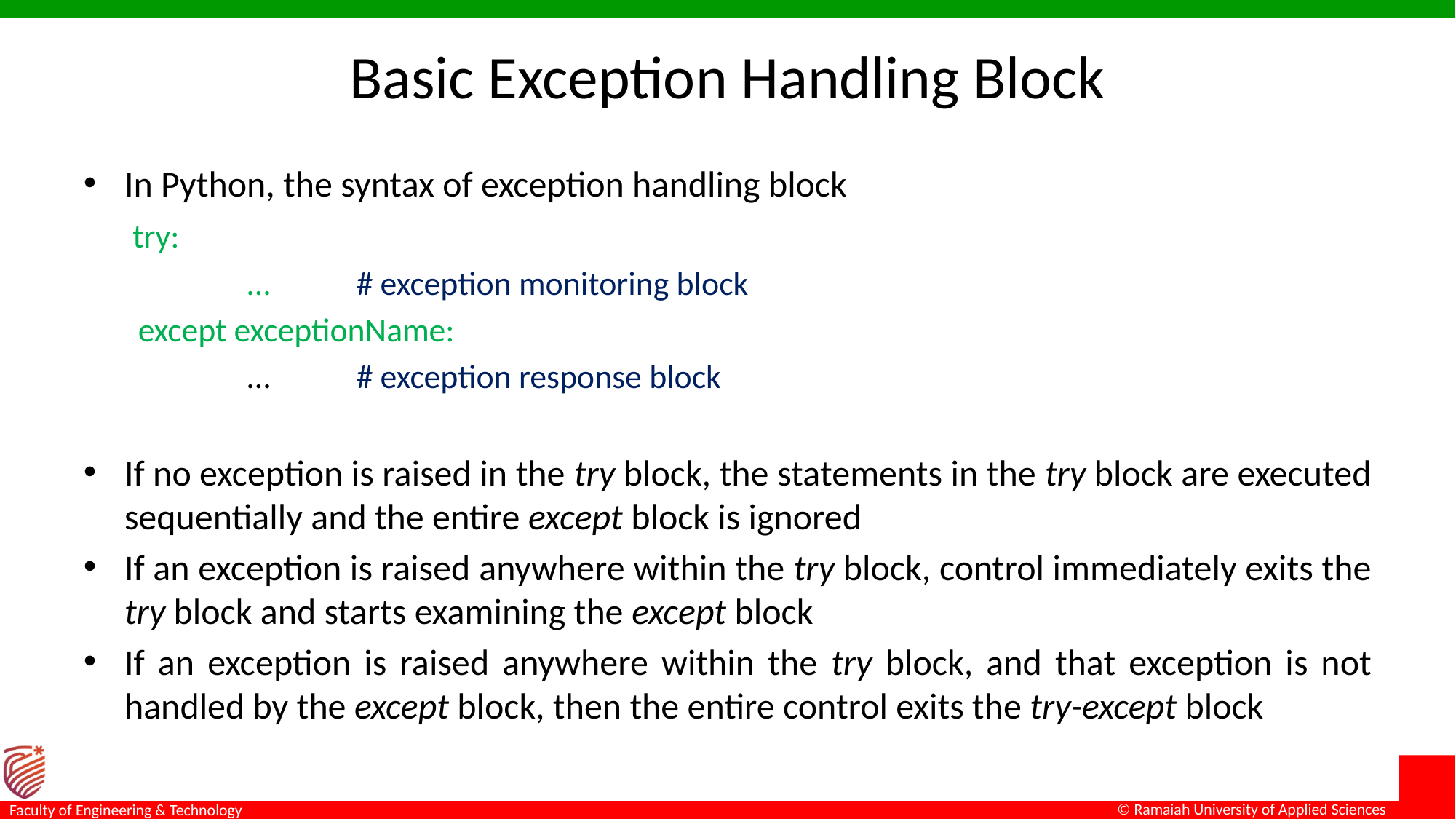

# Basic Exception Handling Block
In Python, the syntax of exception handling block
      try:
 	…	# exception monitoring block
except exceptionName:
	…	# exception response block

If no exception is raised in the try block, the statements in the try block are executed sequentially and the entire except block is ignored
If an exception is raised anywhere within the try block, control immediately exits the try block and starts examining the except block
If an exception is raised anywhere within the try block, and that exception is not handled by the except block, then the entire control exits the try-except block